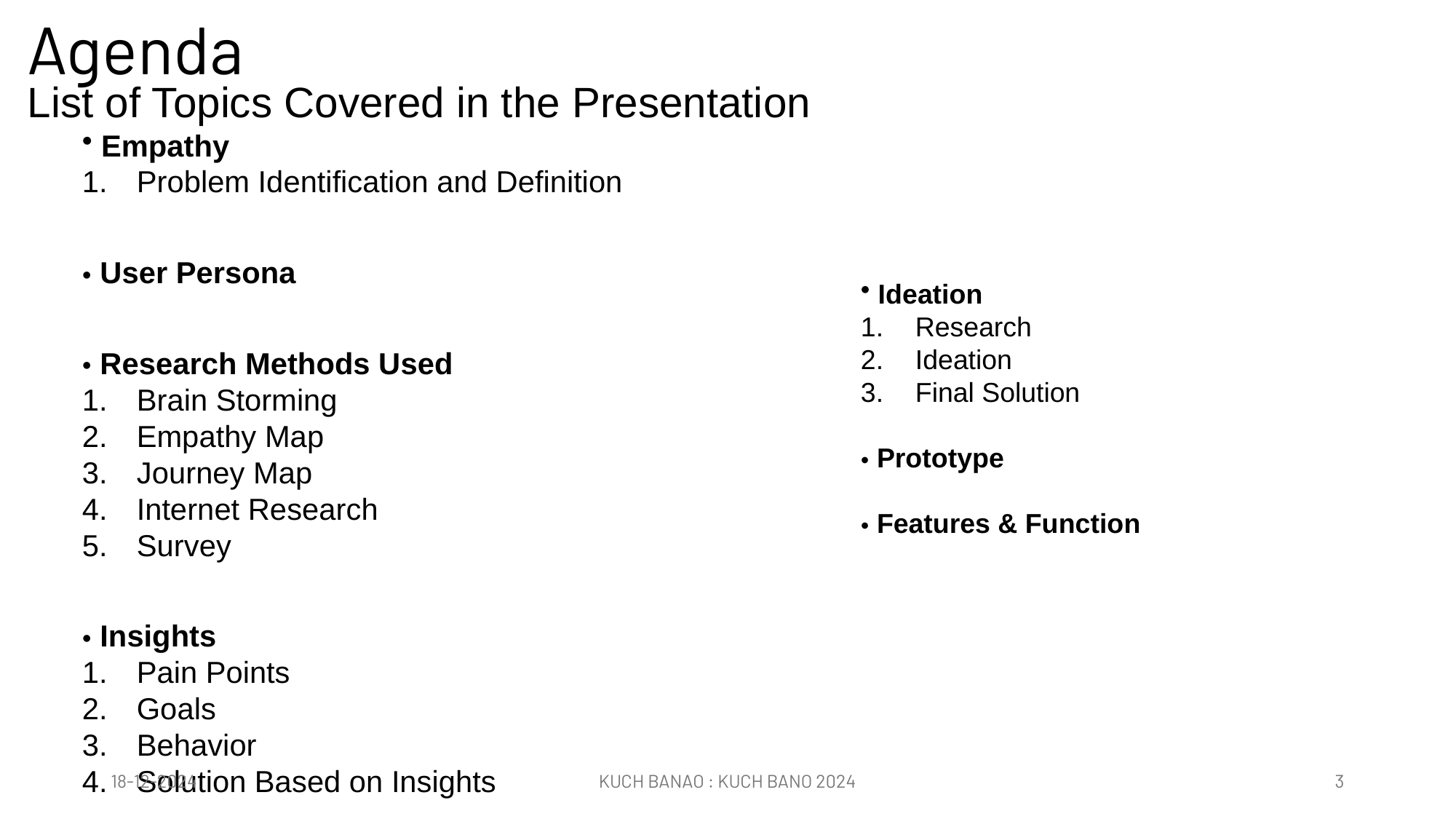

# Agenda

List of Topics Covered in the Presentation
 Empathy
Problem Identification and Definition

 User Persona

 Research Methods Used
Brain Storming
Empathy Map
Journey Map
Internet Research
Survey

 Insights
Pain Points
Goals
Behavior
Solution Based on Insights
 Ideation
Research
Ideation
Final Solution

 Prototype

 Features & Function

18-12-2024
KUCH BANAO : KUCH BANO 2024
3